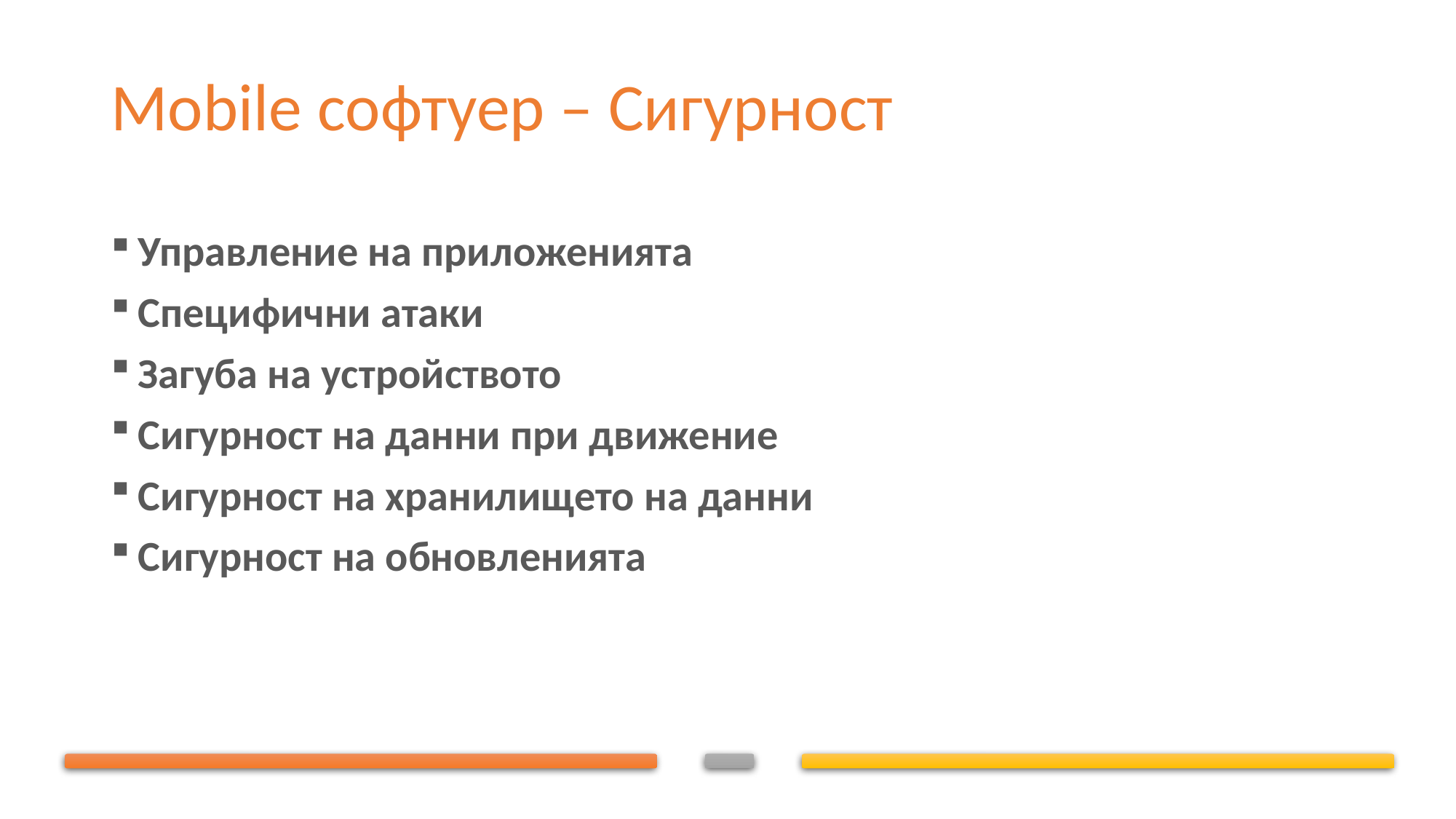

# Mobile софтуер – Сигурност
Управление на приложенията
Специфични атаки
Загуба на устройството
Сигурност на данни при движение
Сигурност на хранилището на данни
Сигурност на обновленията